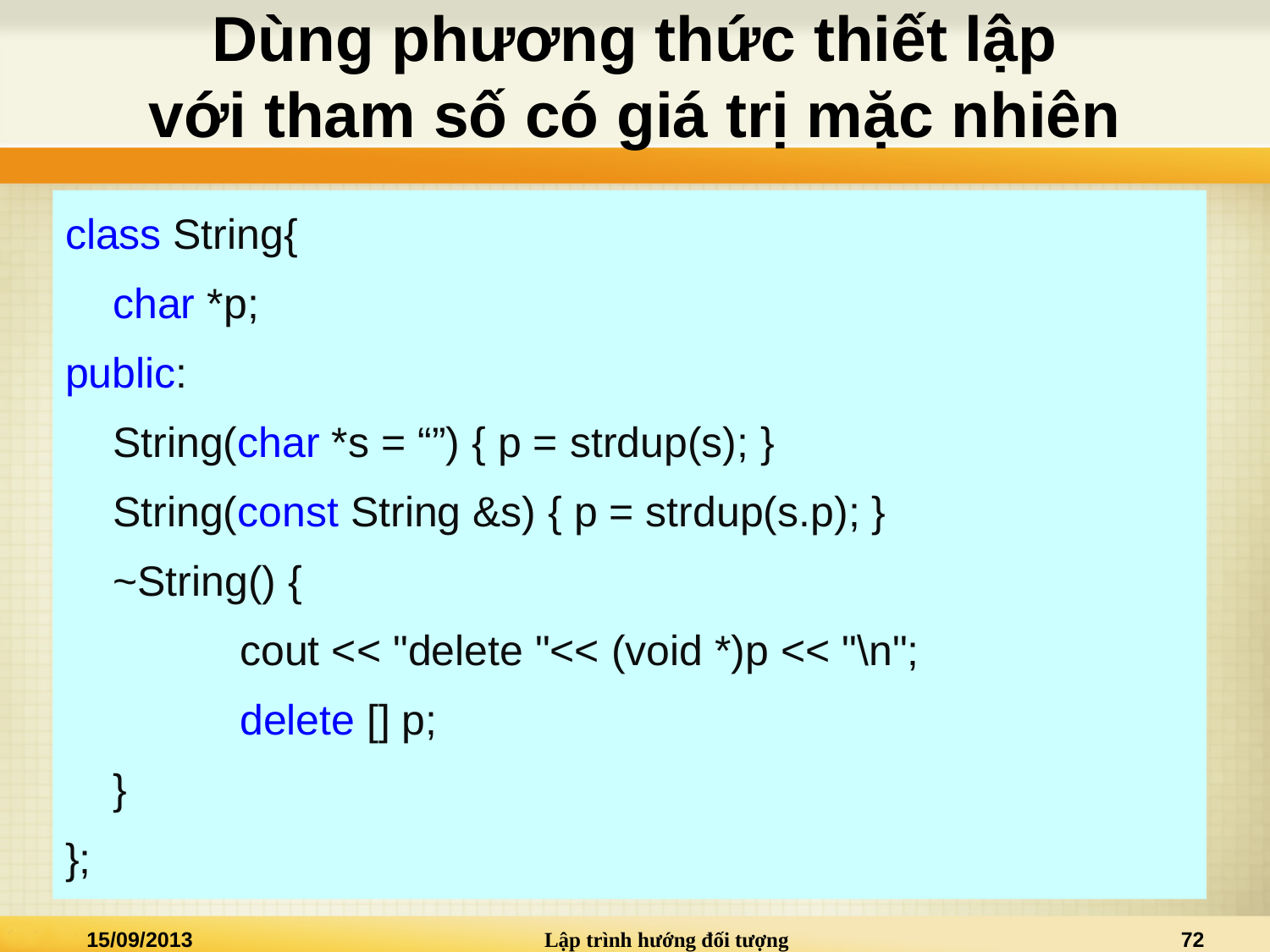

# Dùng phương thức thiết lập với tham số có giá trị mặc nhiên
class String{
	char *p;
public:
	String(char *s = “”) { p = strdup(s); }
	String(const String &s) { p = strdup(s.p); }
	~String() {
		cout << "delete "<< (void *)p << "\n";
		delete [] p;
	}
};
15/09/2013
Lập trình hướng đối tượng
72